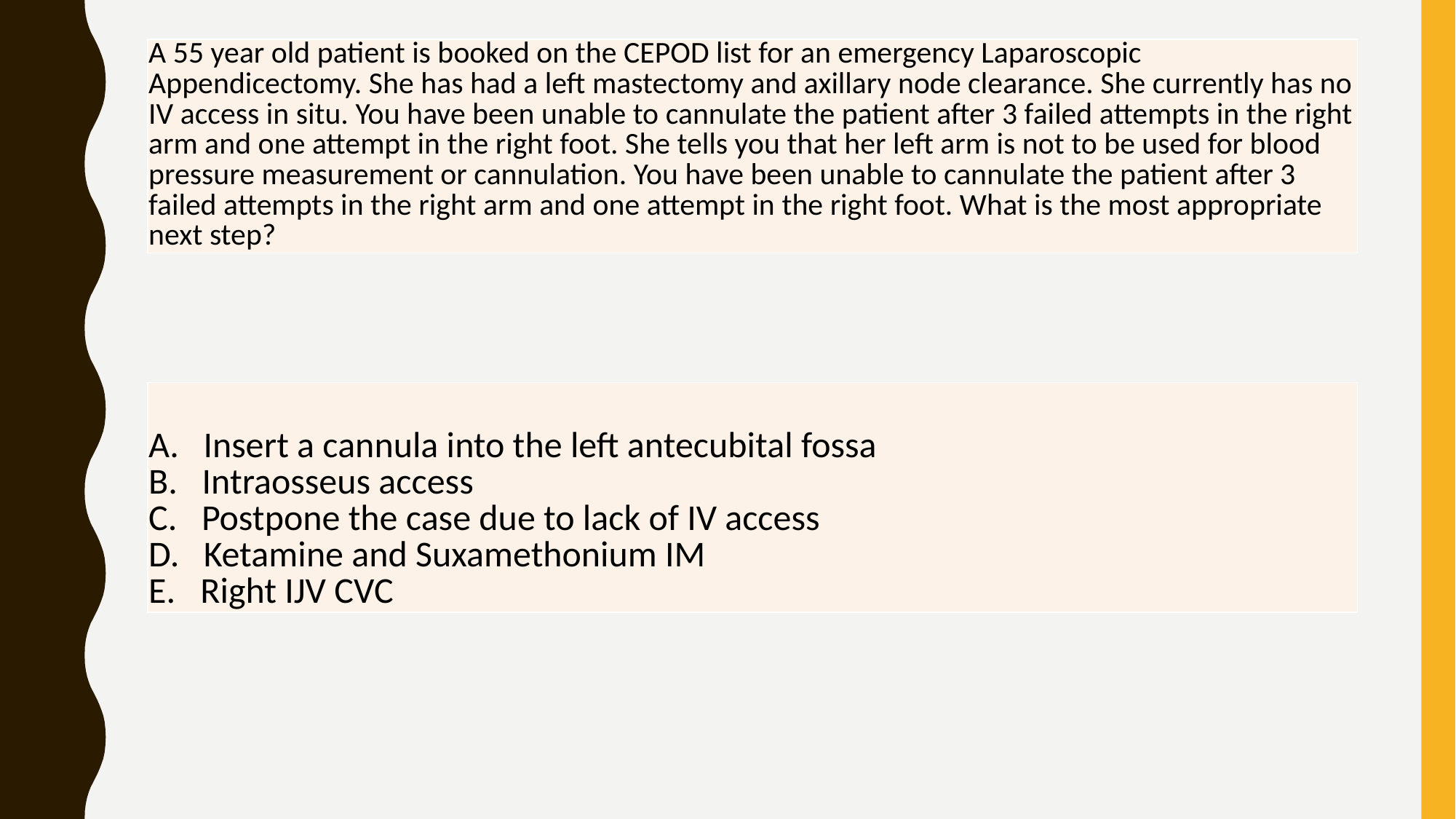

| A 55 year old patient is booked on the CEPOD list for an emergency Laparoscopic Appendicectomy. She has had a left mastectomy and axillary node clearance. She currently has no IV access in situ. You have been unable to cannulate the patient after 3 failed attempts in the right arm and one attempt in the right foot. She tells you that her left arm is not to be used for blood pressure measurement or cannulation. You have been unable to cannulate the patient after 3 failed attempts in the right arm and one attempt in the right foot. What is the most appropriate next step? |
| --- |
| Insert a cannula into the left antecubital fossa Intraosseus access Postpone the case due to lack of IV access Ketamine and Suxamethonium IM Right IJV CVC |
| --- |